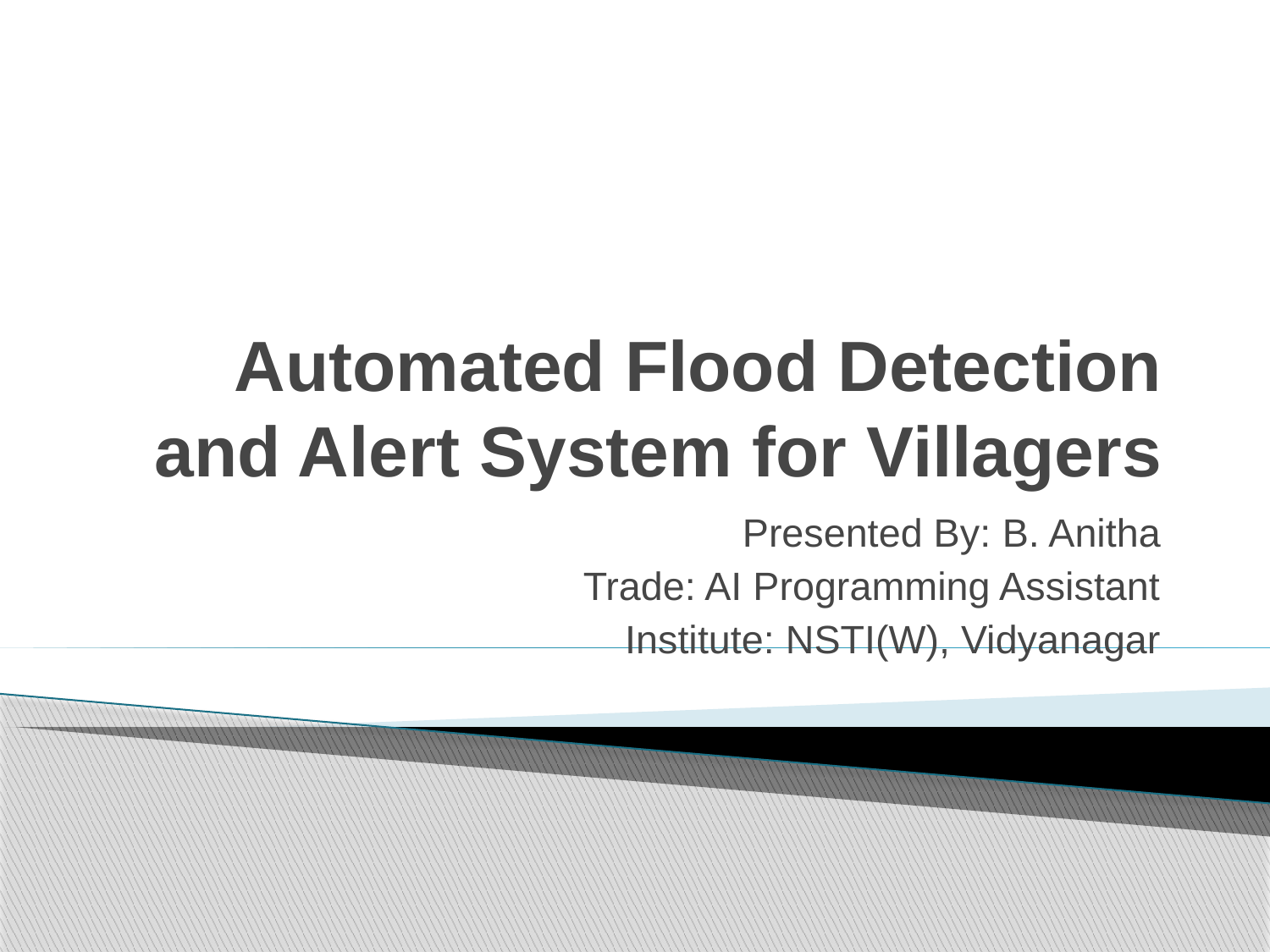

# Automated Flood Detection and Alert System for Villagers
Presented By: B. Anitha
Trade: AI Programming Assistant
Institute: NSTI(W), Vidyanagar